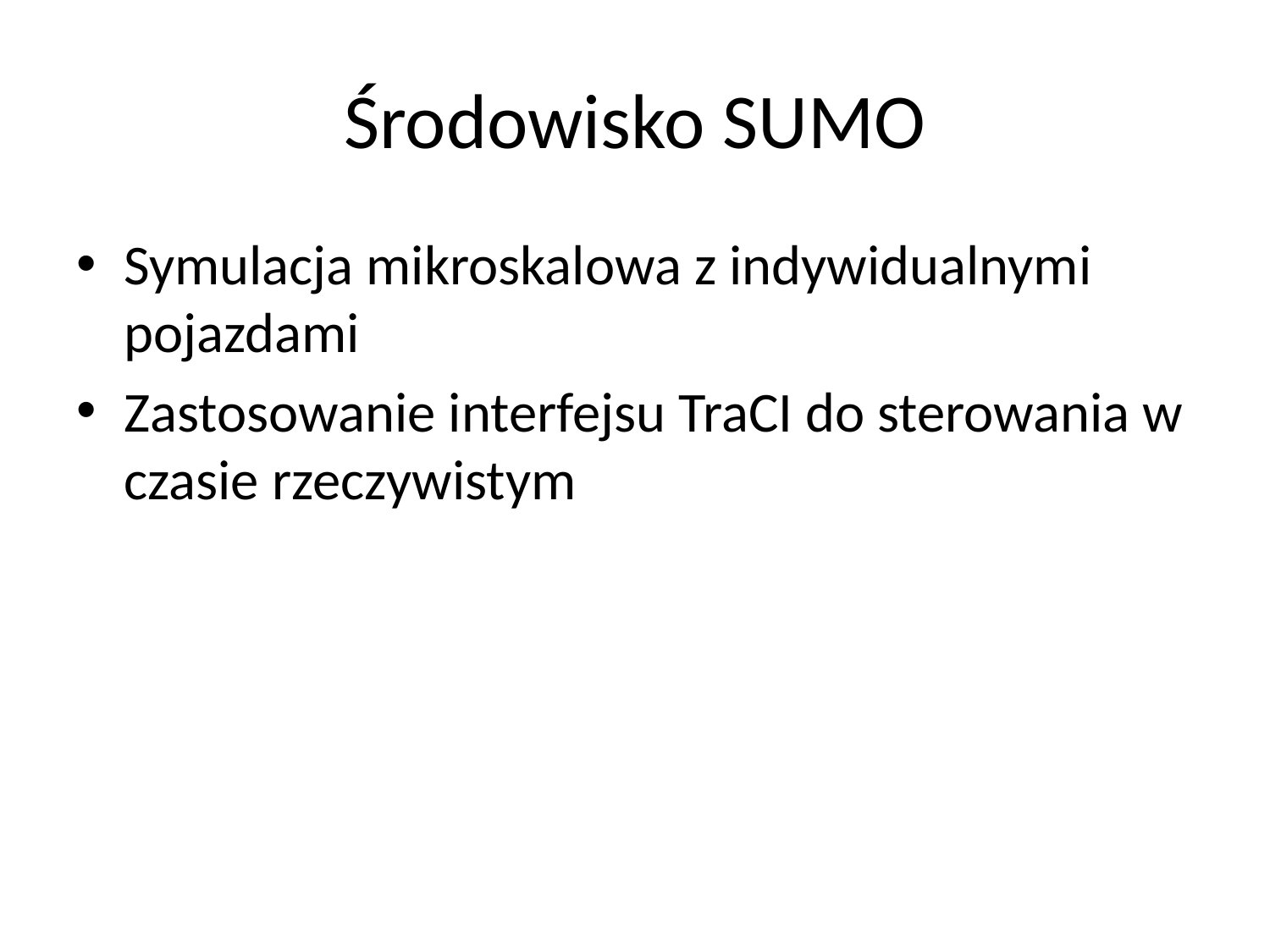

# Środowisko SUMO
Symulacja mikroskalowa z indywidualnymi pojazdami
Zastosowanie interfejsu TraCI do sterowania w czasie rzeczywistym